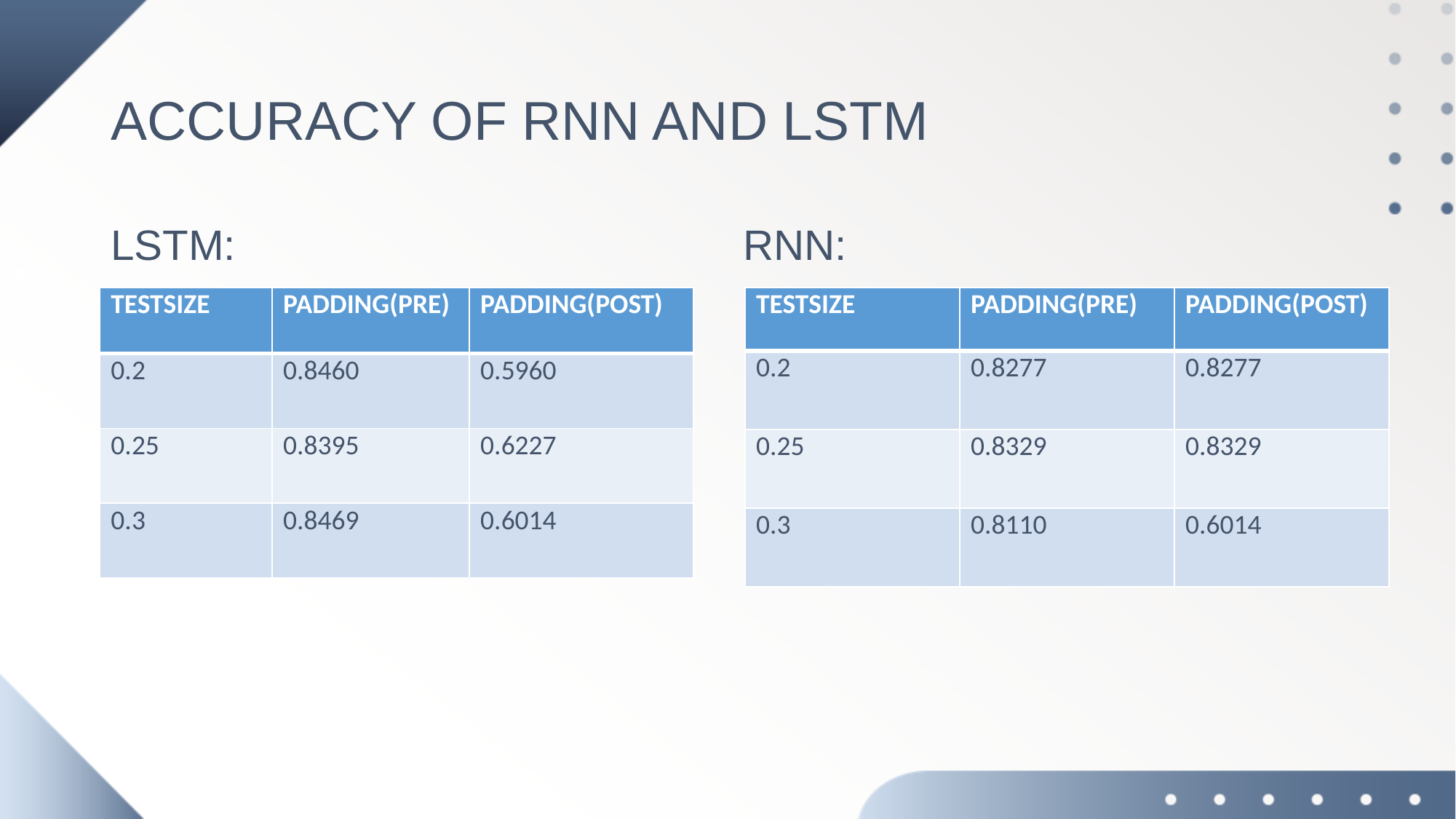

# Accuracy OF RNN AND LSTM
LSTM:                                           RNN:

| TESTSIZE | PADDING(PRE) | PADDING(POST) |
| --- | --- | --- |
| 0.2 | 0.8460 | 0.5960 |
| 0.25 | 0.8395 | 0.6227 |
| 0.3 | 0.8469 | 0.6014 |
| TESTSIZE | PADDING(PRE) | PADDING(POST) |
| --- | --- | --- |
| 0.2 | 0.8277 | 0.8277 |
| 0.25 | 0.8329 | 0.8329 |
| 0.3 | 0.8110 | 0.6014 |